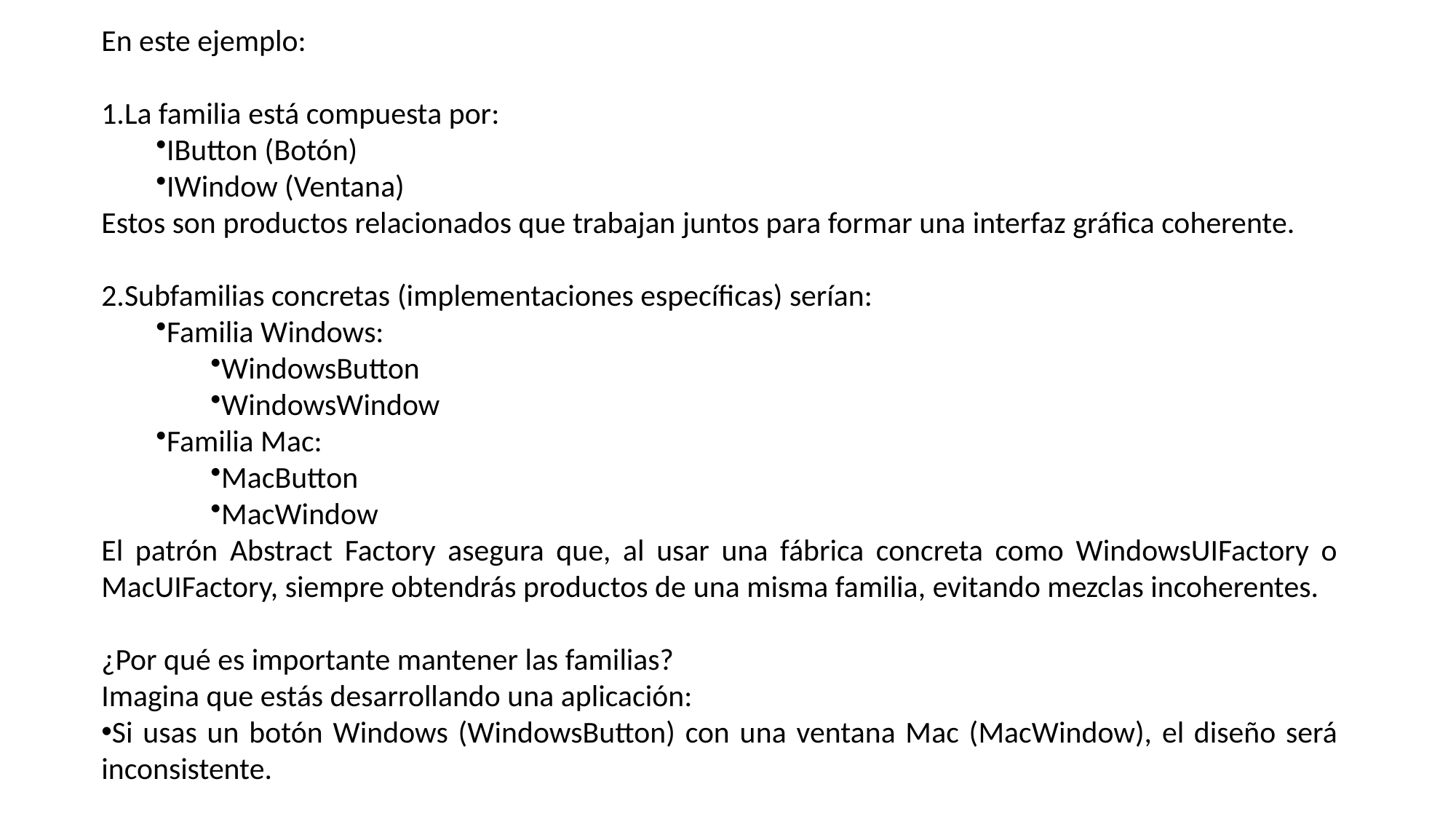

En este ejemplo:

La familia está compuesta por:
IButton (Botón)
IWindow (Ventana)
Estos son productos relacionados que trabajan juntos para formar una interfaz gráfica coherente.

Subfamilias concretas (implementaciones específicas) serían:
Familia Windows:
WindowsButton
WindowsWindow
Familia Mac:
MacButton
MacWindow
El patrón Abstract Factory asegura que, al usar una fábrica concreta como WindowsUIFactory o MacUIFactory, siempre obtendrás productos de una misma familia, evitando mezclas incoherentes.

¿Por qué es importante mantener las familias?
Imagina que estás desarrollando una aplicación:
Si usas un botón Windows (WindowsButton) con una ventana Mac (MacWindow), el diseño será inconsistente.